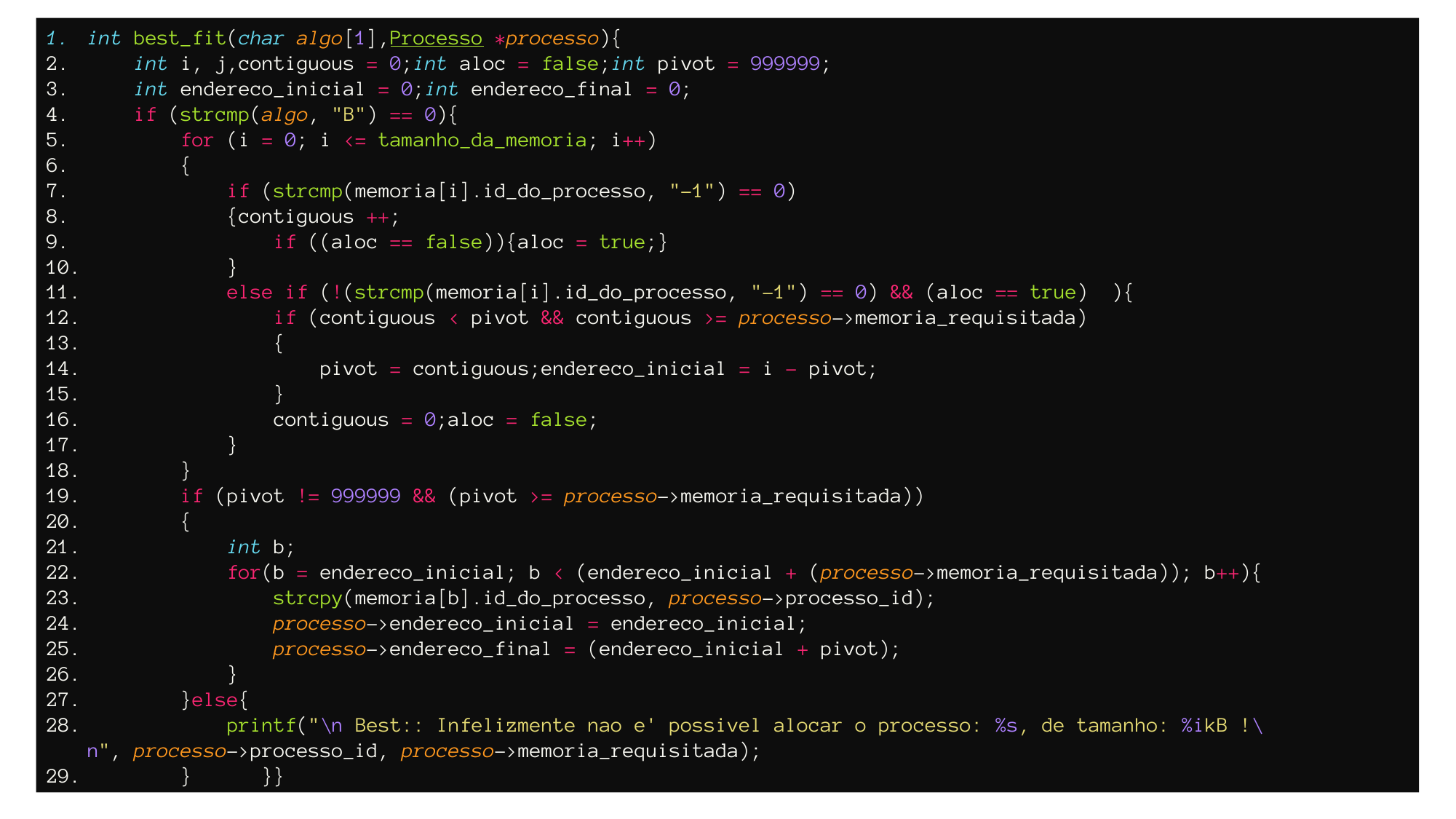

int best_fit(char algo[1],Processo *processo){
    int i, j,contiguous = 0;int aloc = false;int pivot = 999999;
    int endereco_inicial = 0;int endereco_final = 0;
    if (strcmp(algo, "B") == 0){
        for (i = 0; i <= tamanho_da_memoria; i++)
        {
            if (strcmp(memoria[i].id_do_processo, "-1") == 0)
            {contiguous ++;
                if ((aloc == false)){aloc = true;}
            }
            else if (!(strcmp(memoria[i].id_do_processo, "-1") == 0) && (aloc == true)  ){
                if (contiguous < pivot && contiguous >= processo->memoria_requisitada)
                {
                    pivot = contiguous;endereco_inicial = i - pivot;
                }
                contiguous = 0;aloc = false;
            }
        }
        if (pivot != 999999 && (pivot >= processo->memoria_requisitada))
        {
            int b;
            for(b = endereco_inicial; b < (endereco_inicial + (processo->memoria_requisitada)); b++){
                strcpy(memoria[b].id_do_processo, processo->processo_id);
                processo->endereco_inicial = endereco_inicial;
                processo->endereco_final = (endereco_inicial + pivot);
            }
        }else{
            printf("\n Best:: Infelizmente nao e' possivel alocar o processo: %s, de tamanho: %ikB !\n", processo->processo_id, processo->memoria_requisitada);
        }      }}